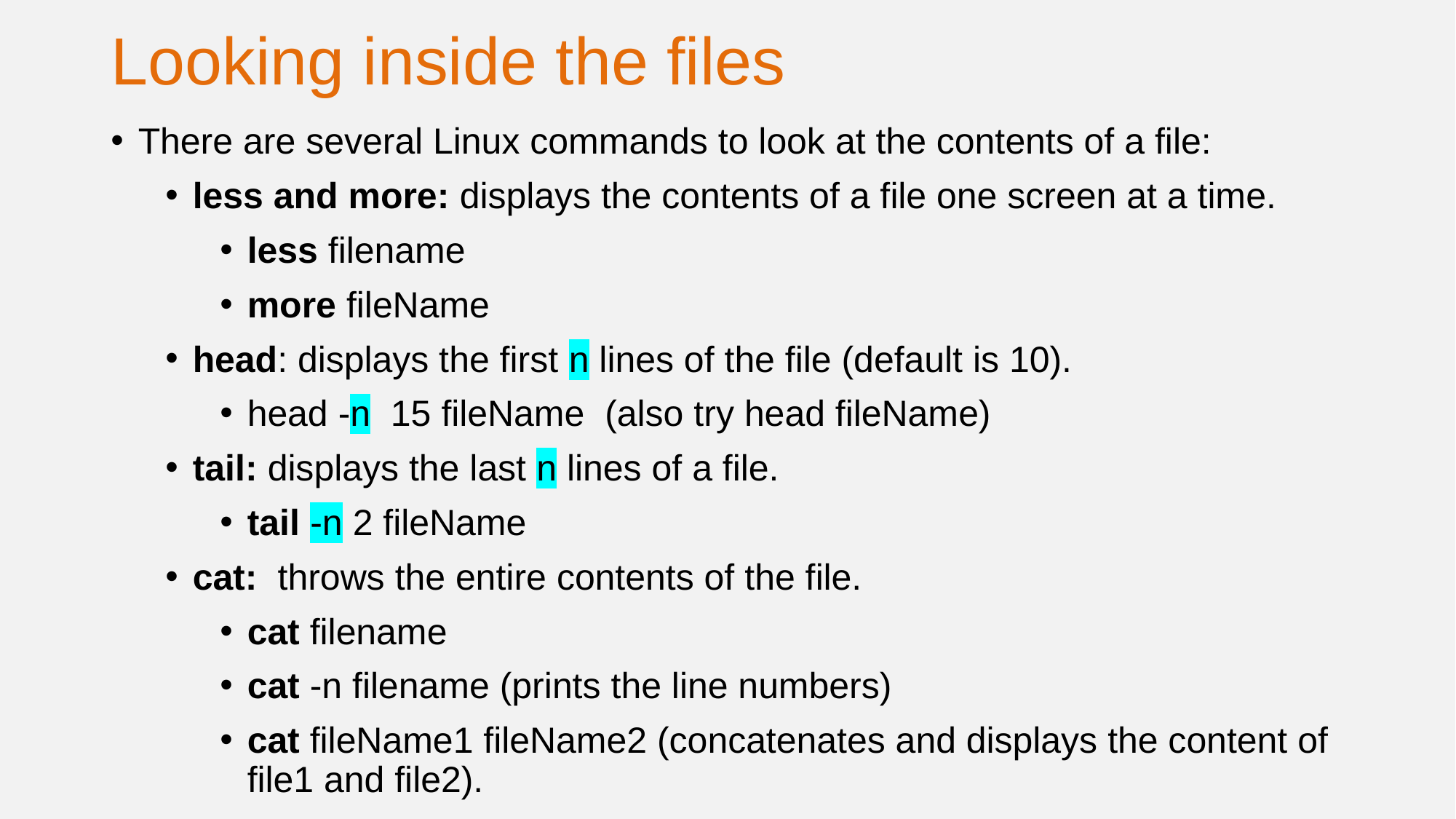

Looking inside the files
There are several Linux commands to look at the contents of a file:
less and more: displays the contents of a file one screen at a time.
less filename
more fileName
head: displays the first n lines of the file (default is 10).
head -n  15 fileName  (also try head fileName)
tail: displays the last n lines of a file.
tail -n 2 fileName
cat:  throws the entire contents of the file.
cat filename
cat -n filename (prints the line numbers)
cat fileName1 fileName2 (concatenates and displays the content of file1 and file2).